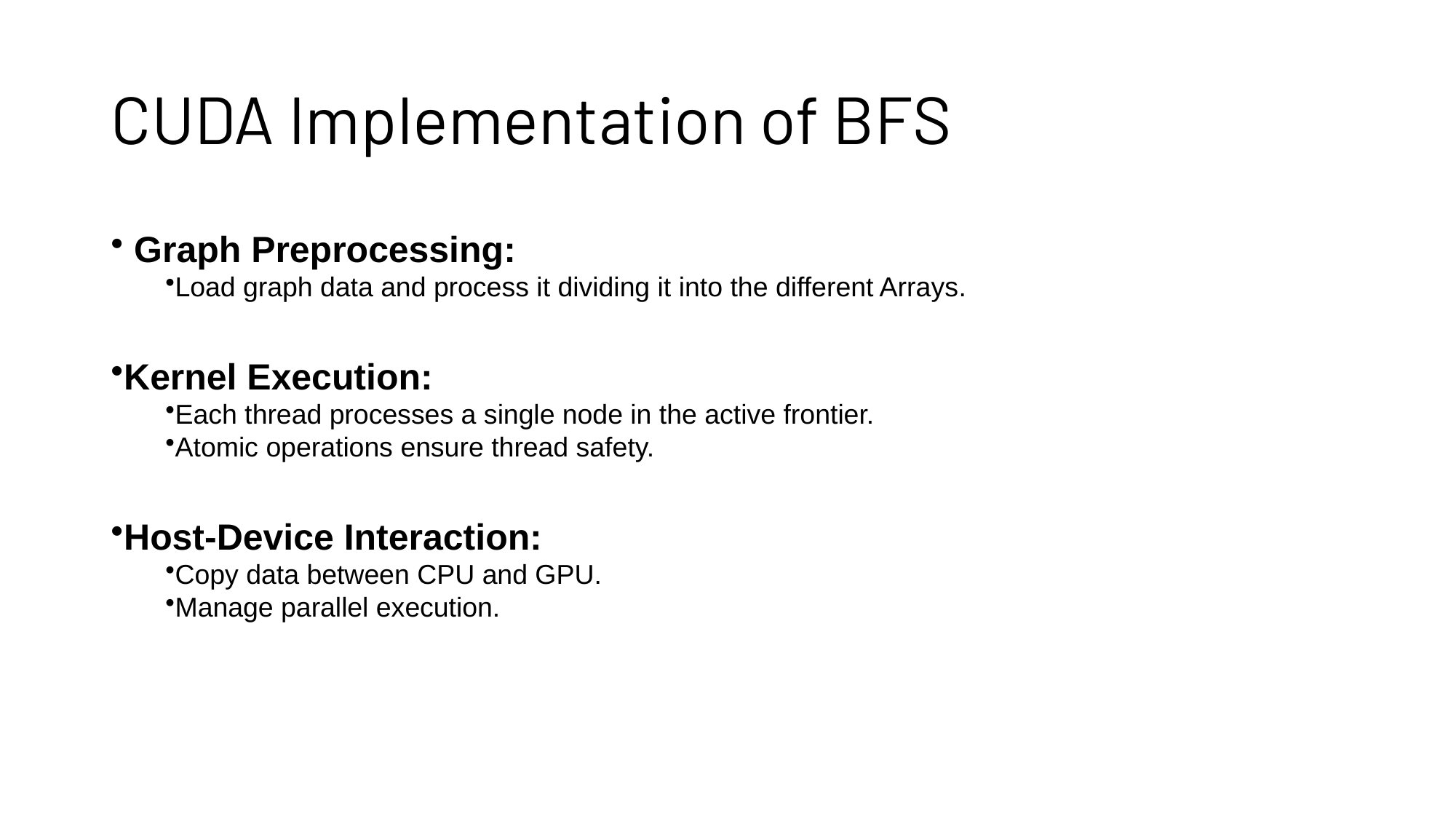

# CUDA Implementation of BFS
 Graph Preprocessing:
Load graph data and process it dividing it into the different Arrays.

Kernel Execution:
Each thread processes a single node in the active frontier.
Atomic operations ensure thread safety.

Host-Device Interaction:
Copy data between CPU and GPU.
Manage parallel execution.